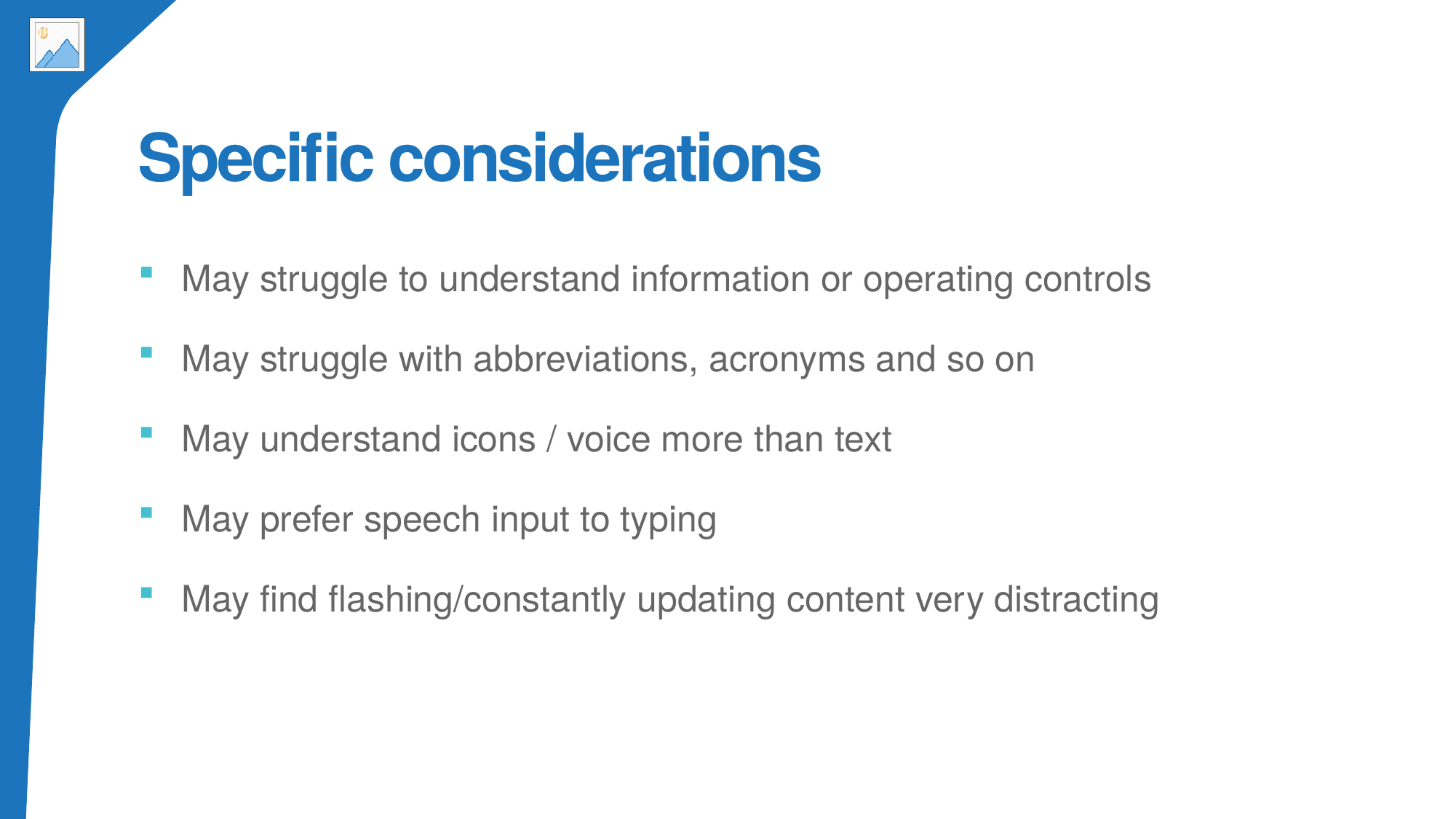

# Specific considerations
May struggle to understand information or operating controls
May struggle with abbreviations, acronyms and so on
May understand icons / voice more than text
May prefer speech input to typing
May find flashing/constantly updating content very distracting